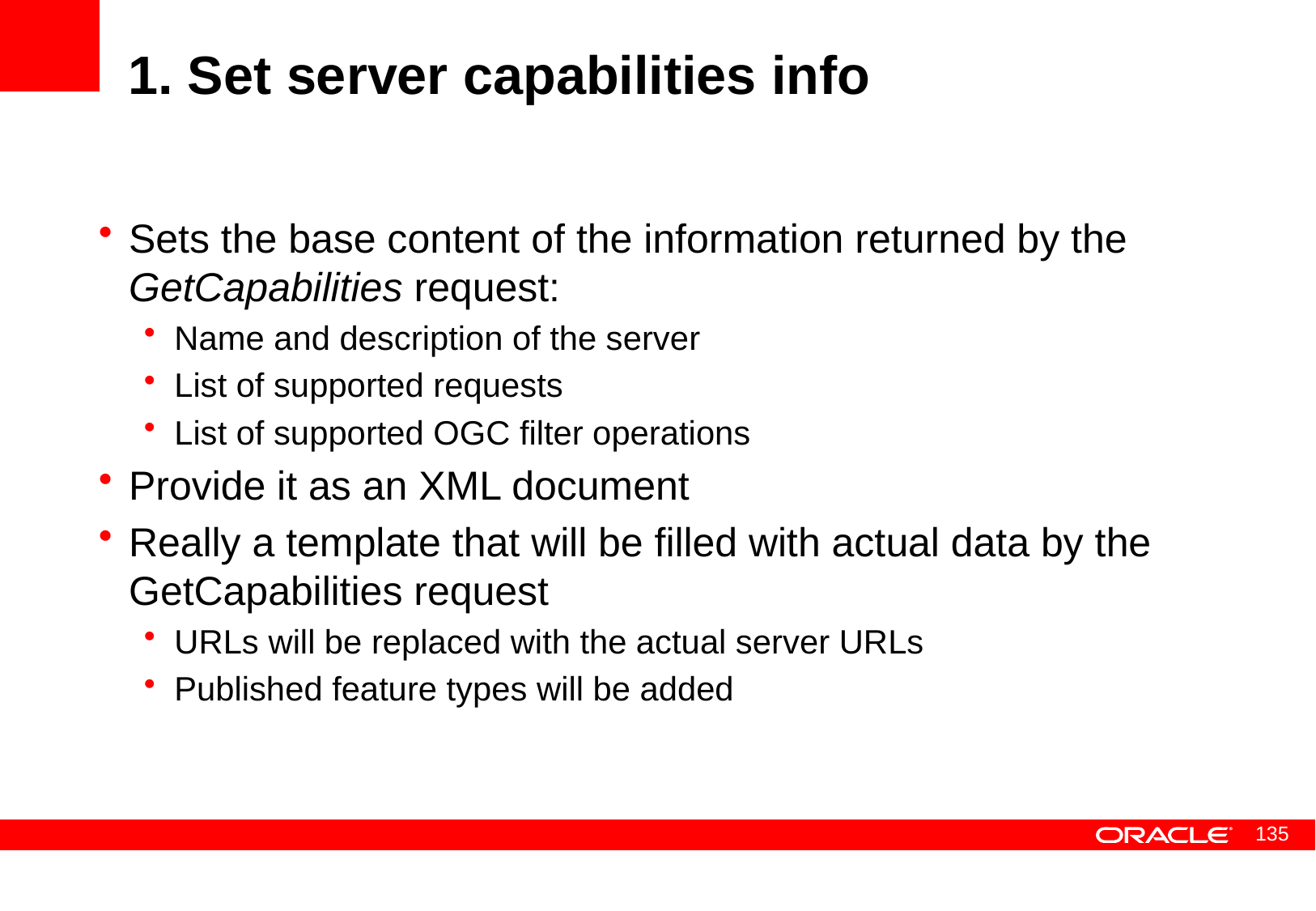

# 1. Set server capabilities info
Sets the base content of the information returned by the GetCapabilities request:
Name and description of the server
List of supported requests
List of supported OGC filter operations
Provide it as an XML document
Really a template that will be filled with actual data by the GetCapabilities request
URLs will be replaced with the actual server URLs
Published feature types will be added